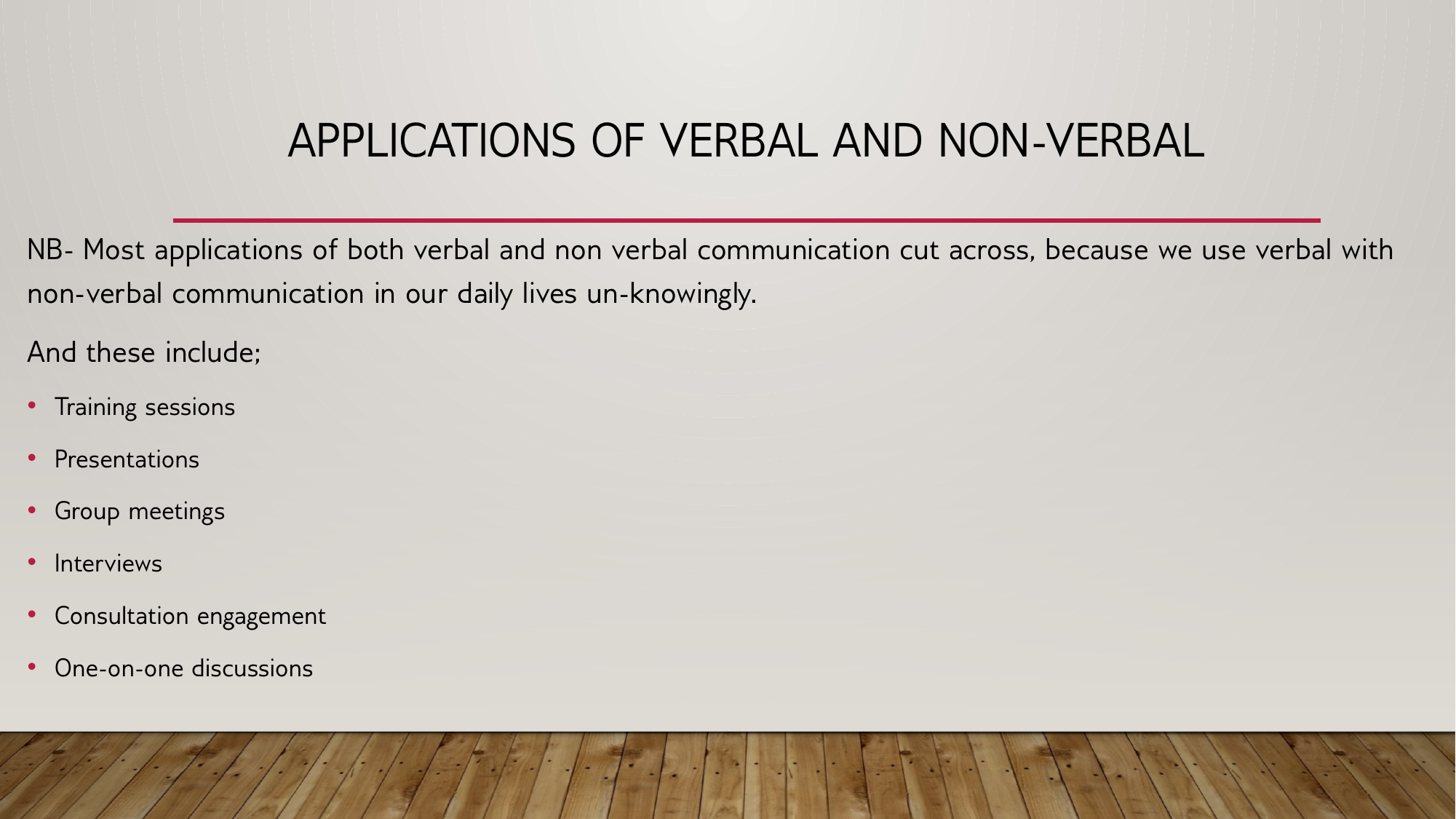

# Applications of verbal and non-verbal
NB- Most applications of both verbal and non verbal communication cut across, because we use verbal with non-verbal communication in our daily lives un-knowingly.
And these include;
Training sessions
Presentations
Group meetings
Interviews
Consultation engagement
One-on-one discussions